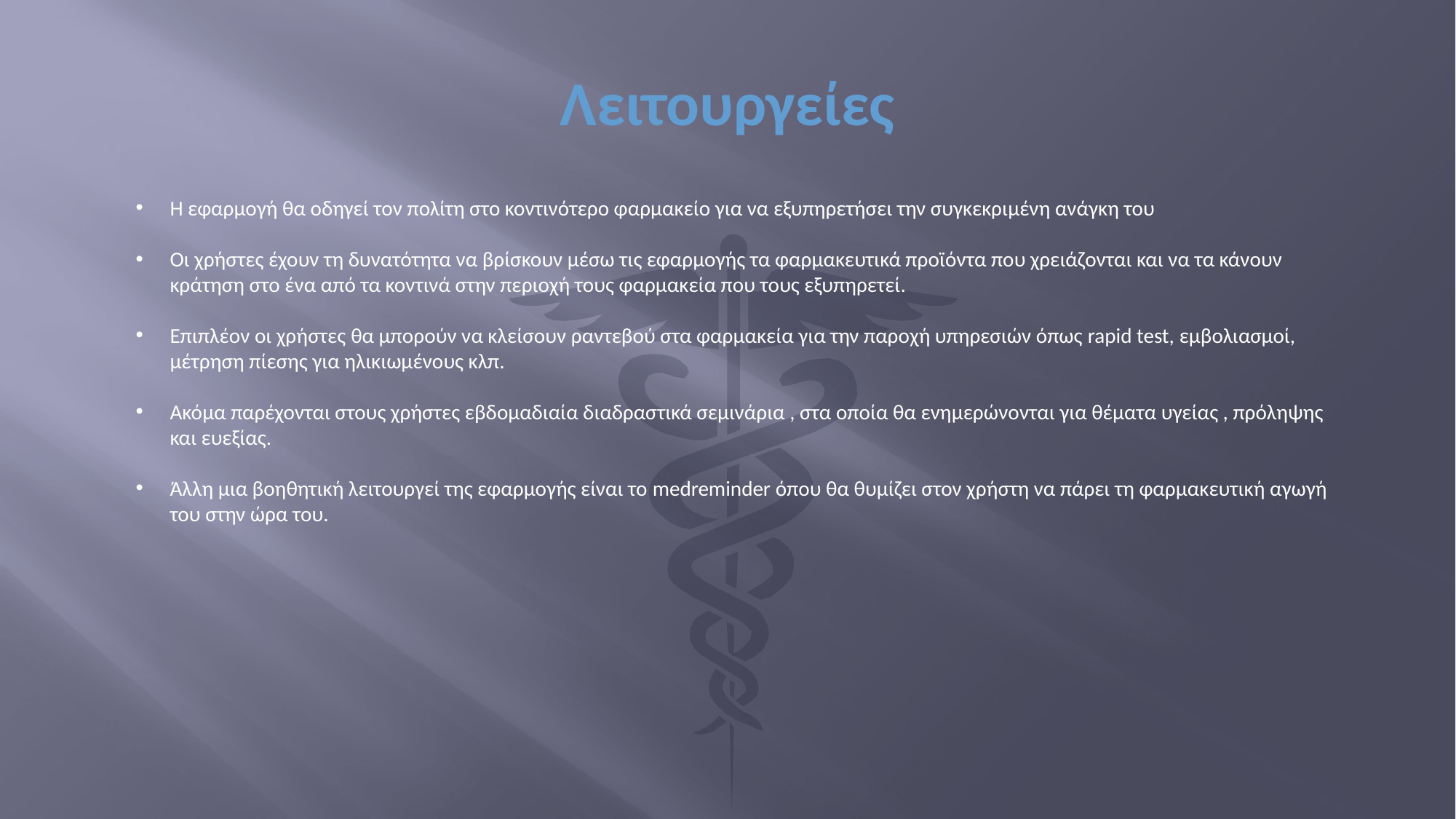

# Λειτουργείες
Η εφαρμογή θα οδηγεί τον πολίτη στο κοντινότερο φαρμακείο για να εξυπηρετήσει την συγκεκριμένη ανάγκη του

Οι χρήστες έχουν τη δυνατότητα να βρίσκουν μέσω τις εφαρμογής τα φαρμακευτικά προϊόντα που χρειάζονται και να τα κάνουν κράτηση στο ένα από τα κοντινά στην περιοχή τους φαρμακεία που τους εξυπηρετεί.

Επιπλέον οι χρήστες θα μπορούν να κλείσουν ραντεβού στα φαρμακεία για την παροχή υπηρεσιών όπως rapid test, εμβολιασμοί, μέτρηση πίεσης για ηλικιωμένους κλπ.

Ακόμα παρέχονται στους χρήστες εβδομαδιαία διαδραστικά σεμινάρια , στα οποία θα ενημερώνονται για θέματα υγείας , πρόληψης και ευεξίας.

Άλλη μια βοηθητική λειτουργεί της εφαρμογής είναι το medreminder όπου θα θυμίζει στον χρήστη να πάρει τη φαρμακευτική αγωγή του στην ώρα του.